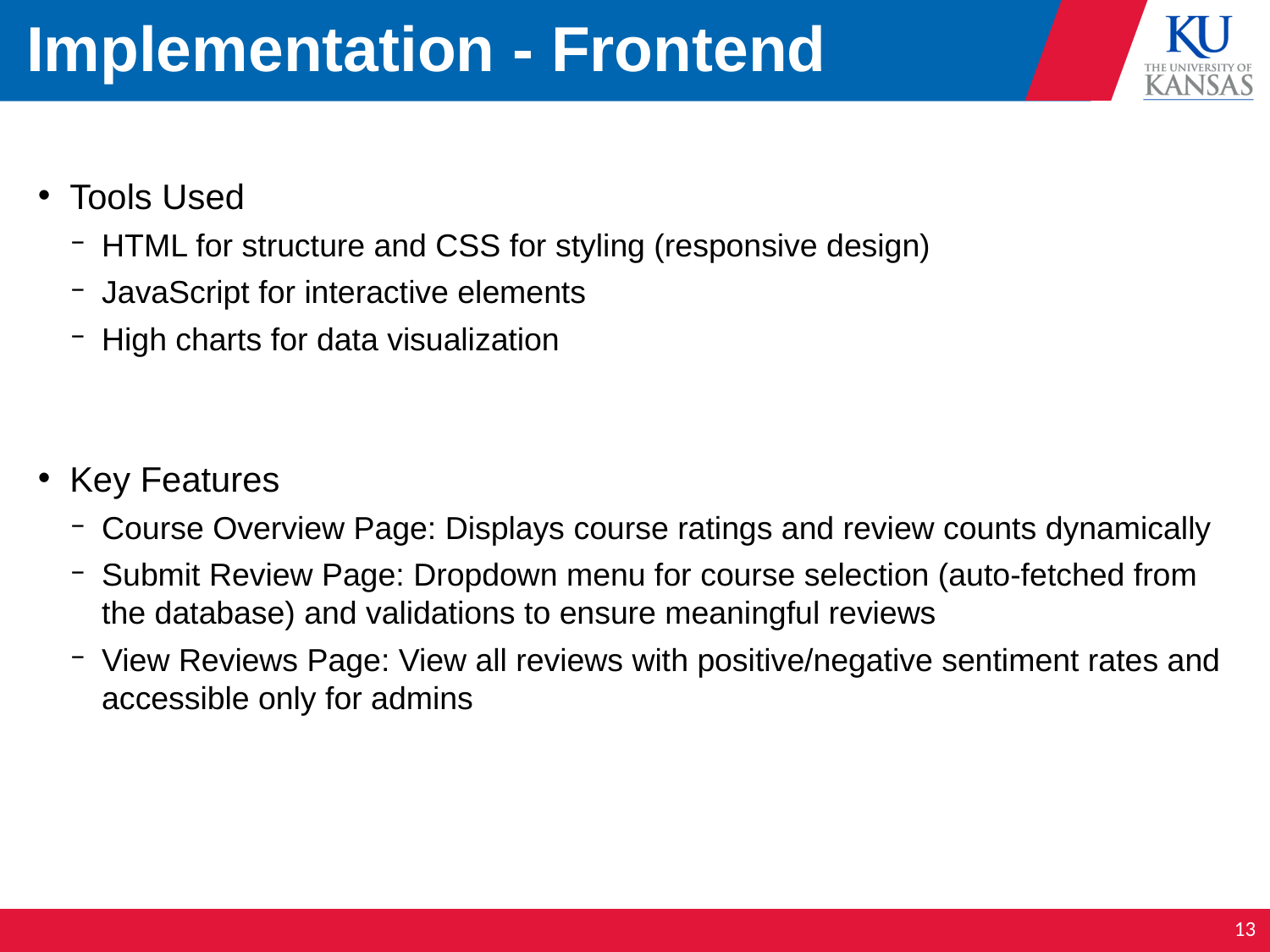

# Implementation - Frontend
Tools Used
HTML for structure and CSS for styling (responsive design)
JavaScript for interactive elements
High charts for data visualization

Key Features
Course Overview Page: Displays course ratings and review counts dynamically
Submit Review Page: Dropdown menu for course selection (auto-fetched from the database) and validations to ensure meaningful reviews
View Reviews Page: View all reviews with positive/negative sentiment rates and accessible only for admins
13